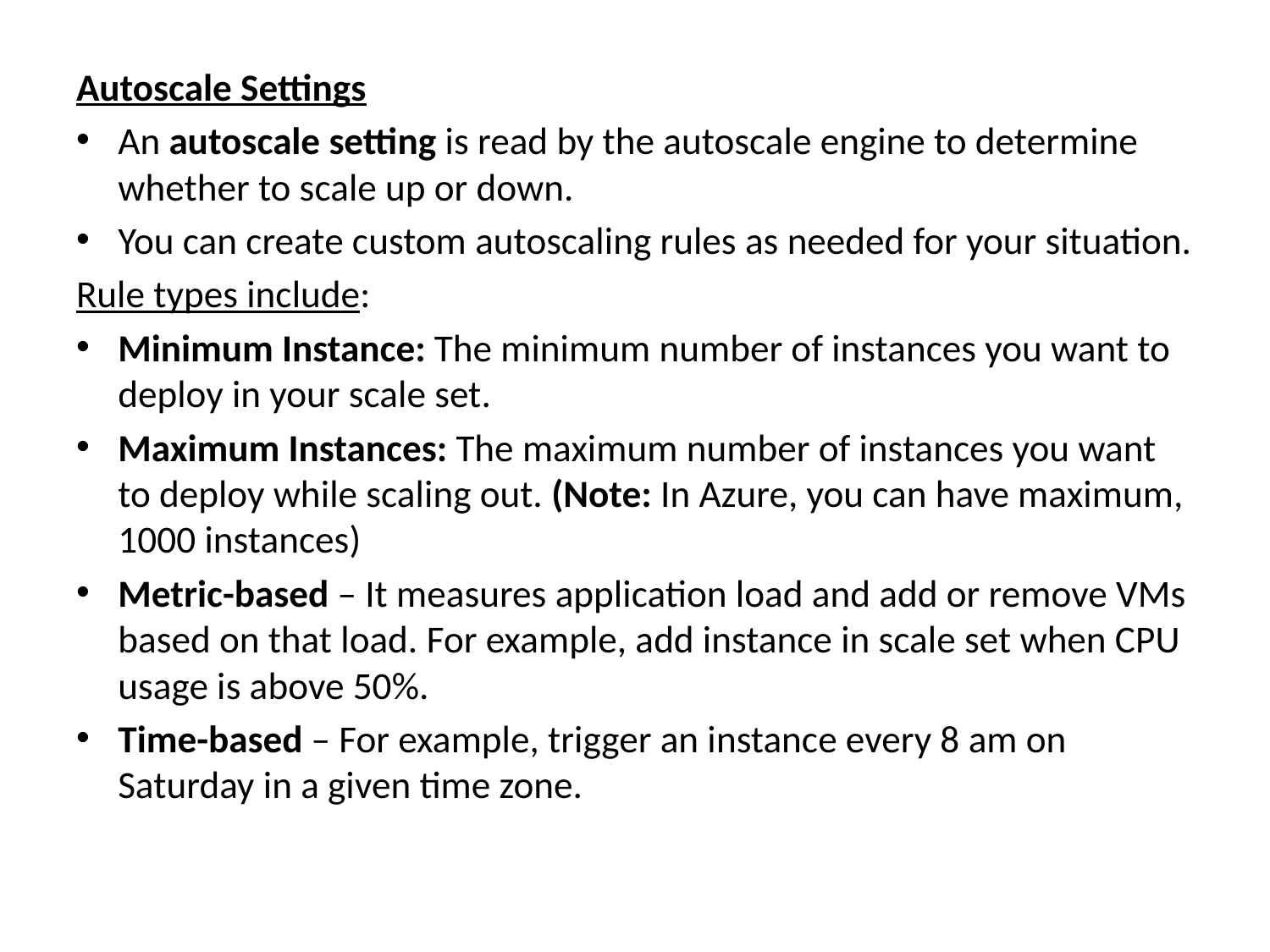

Autoscale Settings
An autoscale setting is read by the autoscale engine to determine whether to scale up or down.
You can create custom autoscaling rules as needed for your situation.
Rule types include:
Minimum Instance: The minimum number of instances you want to deploy in your scale set.
Maximum Instances: The maximum number of instances you want to deploy while scaling out. (Note: In Azure, you can have maximum, 1000 instances)
Metric-based – It measures application load and add or remove VMs based on that load. For example, add instance in scale set when CPU usage is above 50%.
Time-based – For example, trigger an instance every 8 am on Saturday in a given time zone.